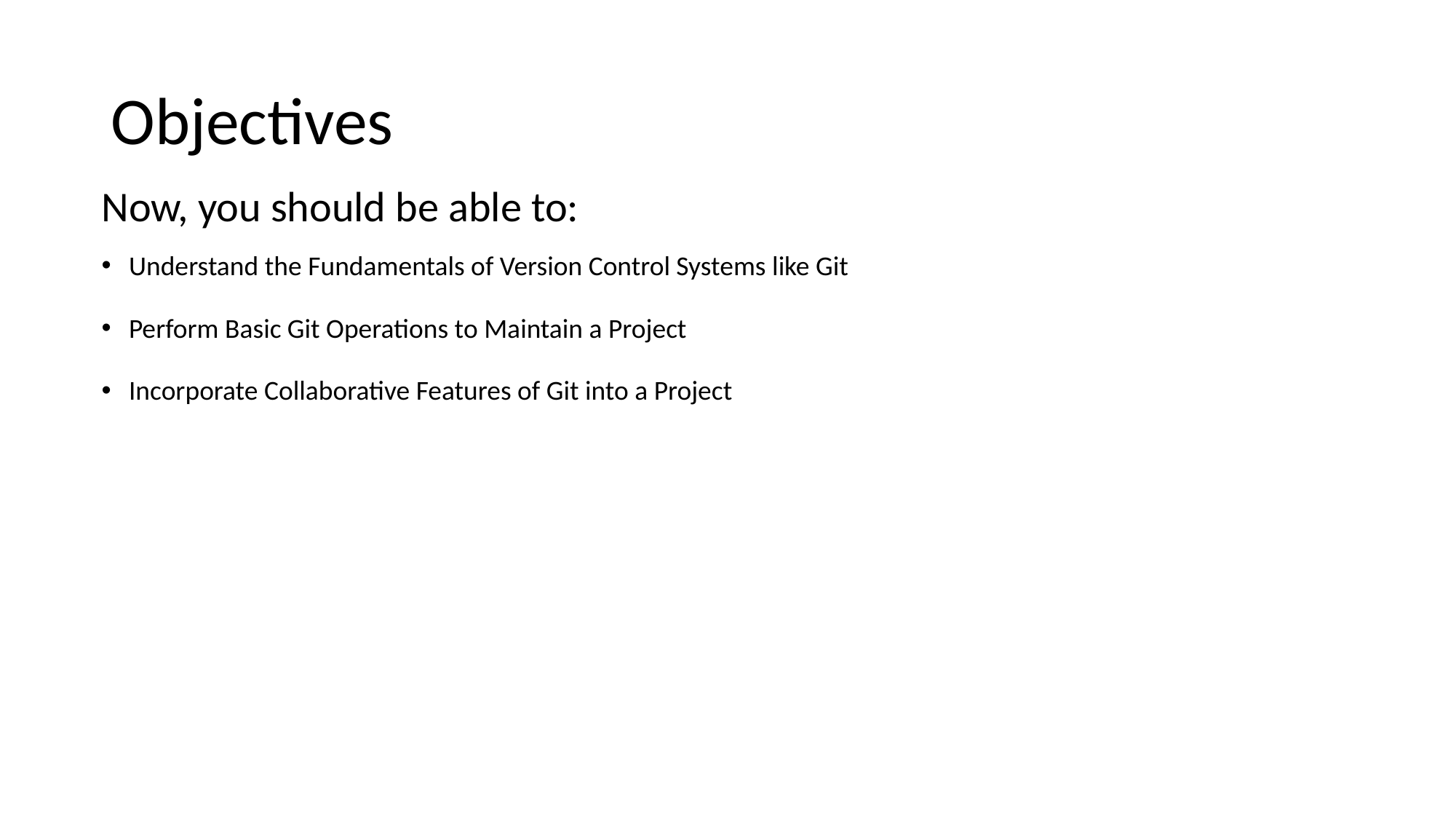

# Objectives
Now, you should be able to:
Understand the Fundamentals of Version Control Systems like Git
Perform Basic Git Operations to Maintain a Project
Incorporate Collaborative Features of Git into a Project